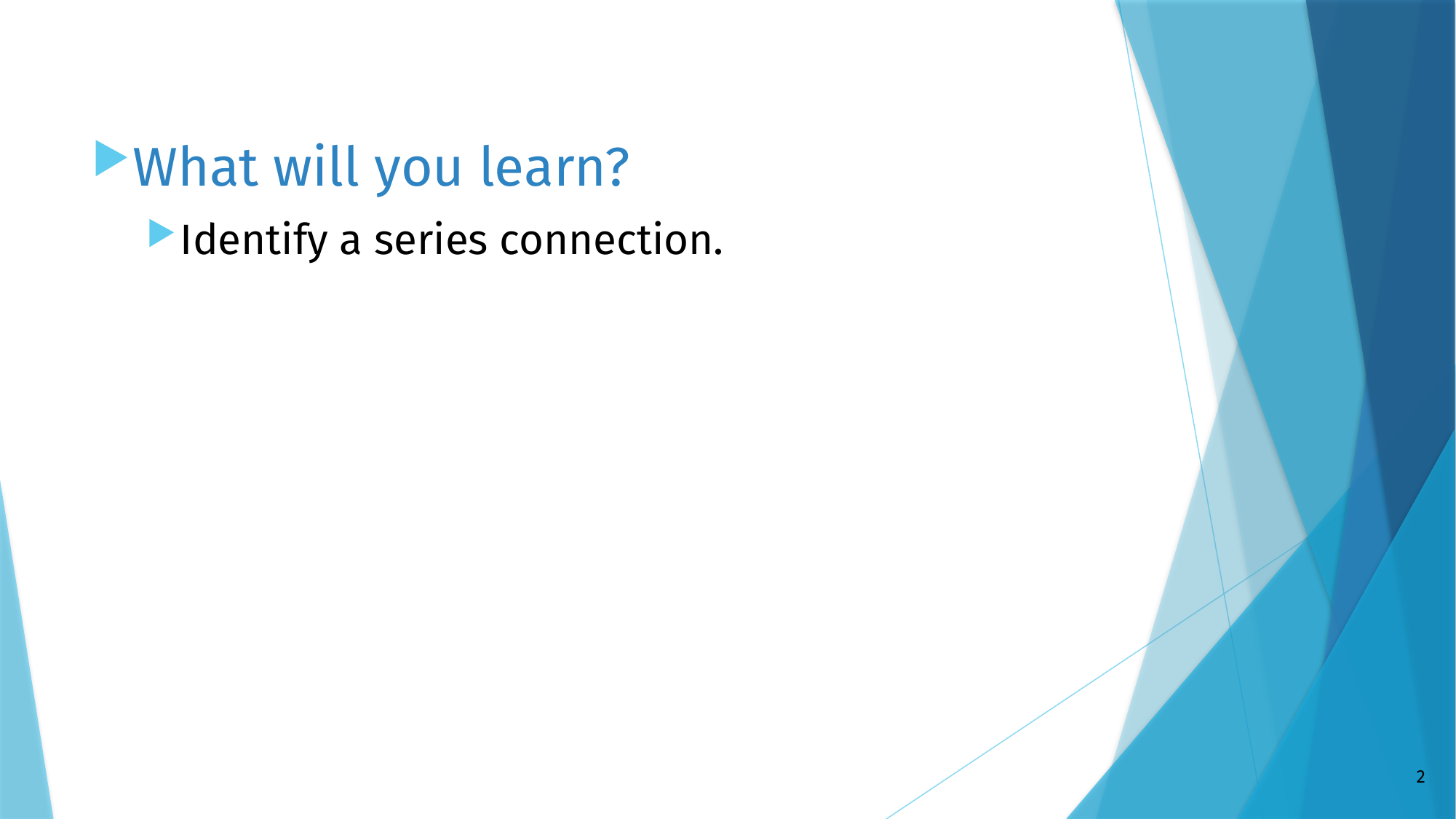

What will you learn?
Identify a series connection.
2